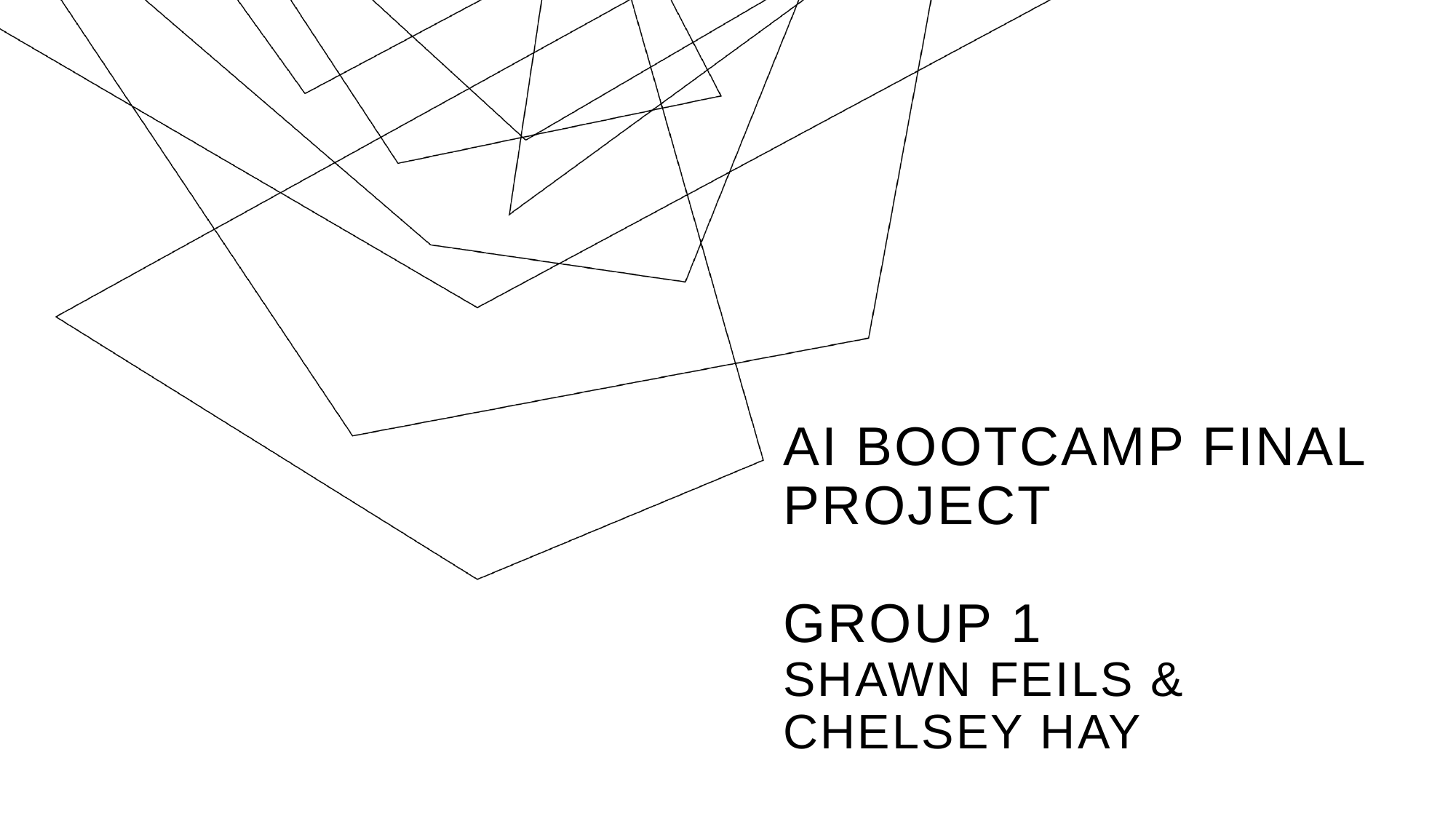

# AI Bootcamp Final Project Group 1 Shawn Feils & Chelsey Hay